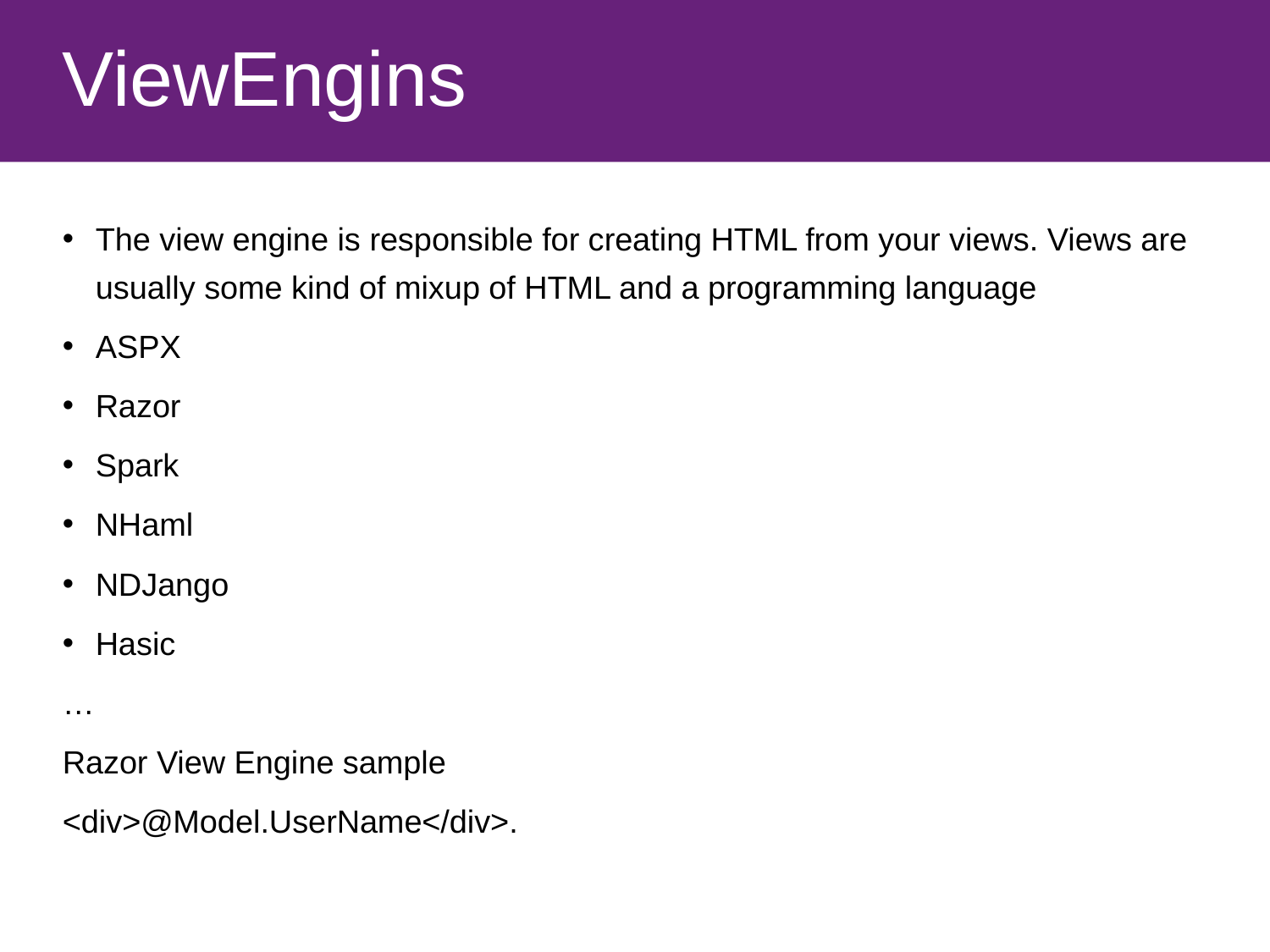

# ViewEngins
The view engine is responsible for creating HTML from your views. Views are usually some kind of mixup of HTML and a programming language
ASPX
Razor
Spark
NHaml
NDJango
Hasic
…
Razor View Engine sample
<div>@Model.UserName</div>.